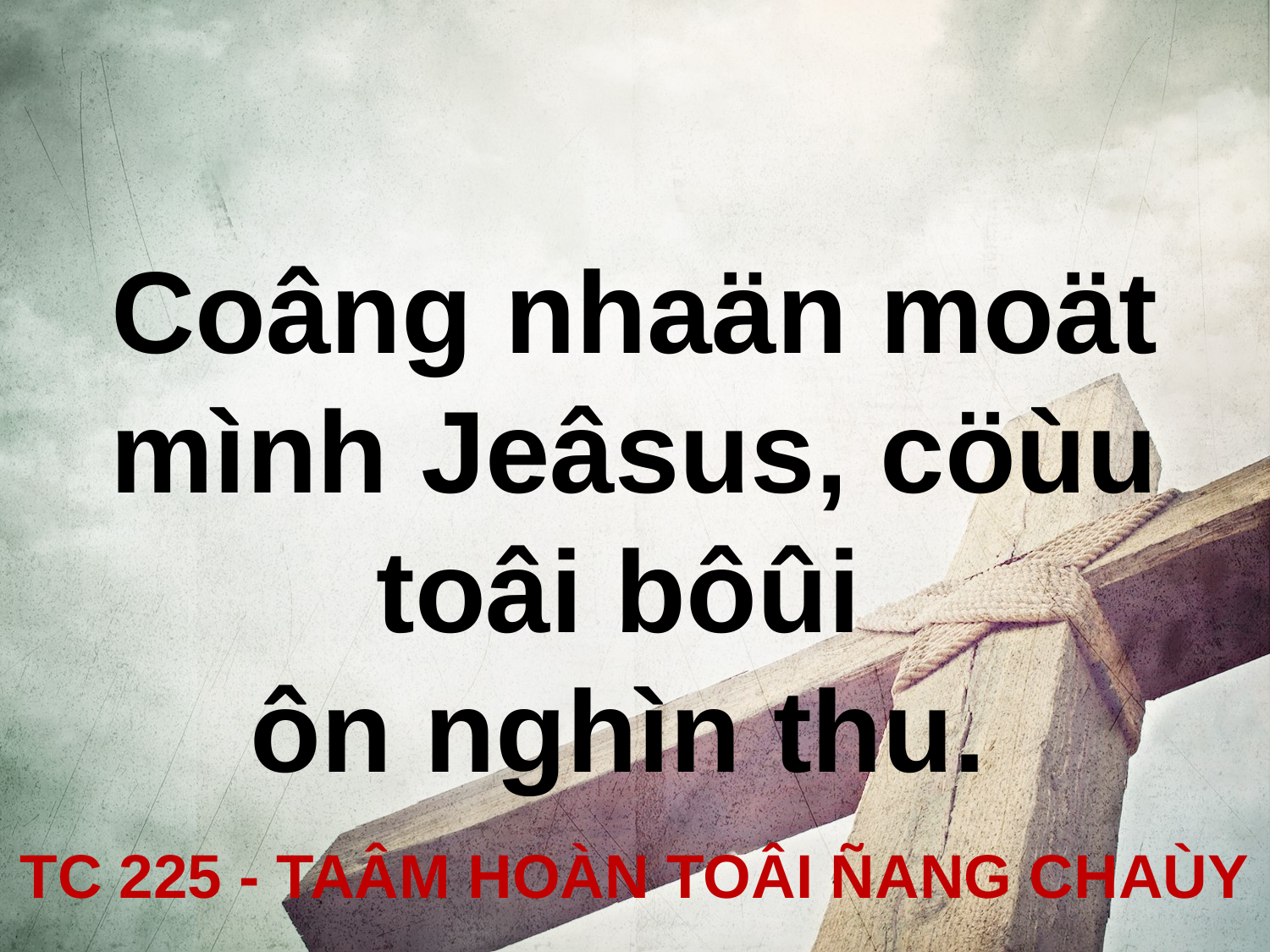

Coâng nhaän moät mình Jeâsus, cöùu toâi bôûi
ôn nghìn thu.
TC 225 - TAÂM HOÀN TOÂI ÑANG CHAÙY